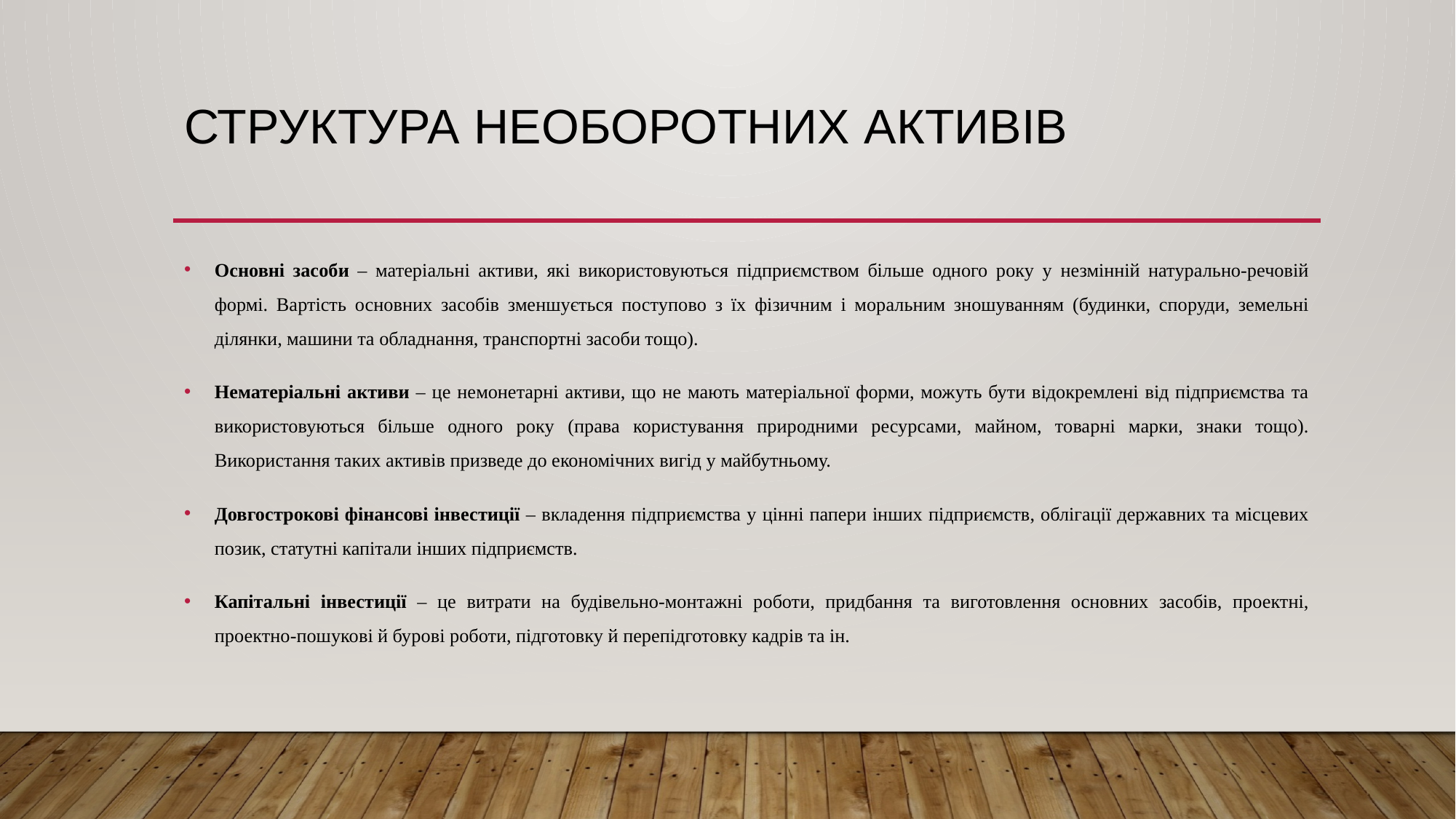

# Структура необоротних активів
Основні засоби – матеріальні активи, які використовуються підприємством більше одного року у незмінній натурально-речовій формі. Вартість основних засобів зменшується поступово з їх фізичним і моральним зношуванням (будинки, споруди, земельні ділянки, машини та обладнання, транспортні засоби тощо).
Нематеріальні активи – це немонетарні активи, що не мають матеріальної форми, можуть бути відокремлені від підприємства та використовуються більше одного року (права користування природними ресурсами, майном, товарні марки, знаки тощо). Використання таких активів призведе до економічних вигід у майбутньому.
Довгострокові фінансові інвестиції – вкладення підприємства у цінні папери інших підприємств, облігації державних та місцевих позик, статутні капітали інших підприємств.
Капітальні інвестиції – це витрати на будівельно-монтажні роботи, придбання та виготовлення основних засобів, проектні, проектно-пошукові й бурові роботи, підготовку й перепідготовку кадрів та ін.